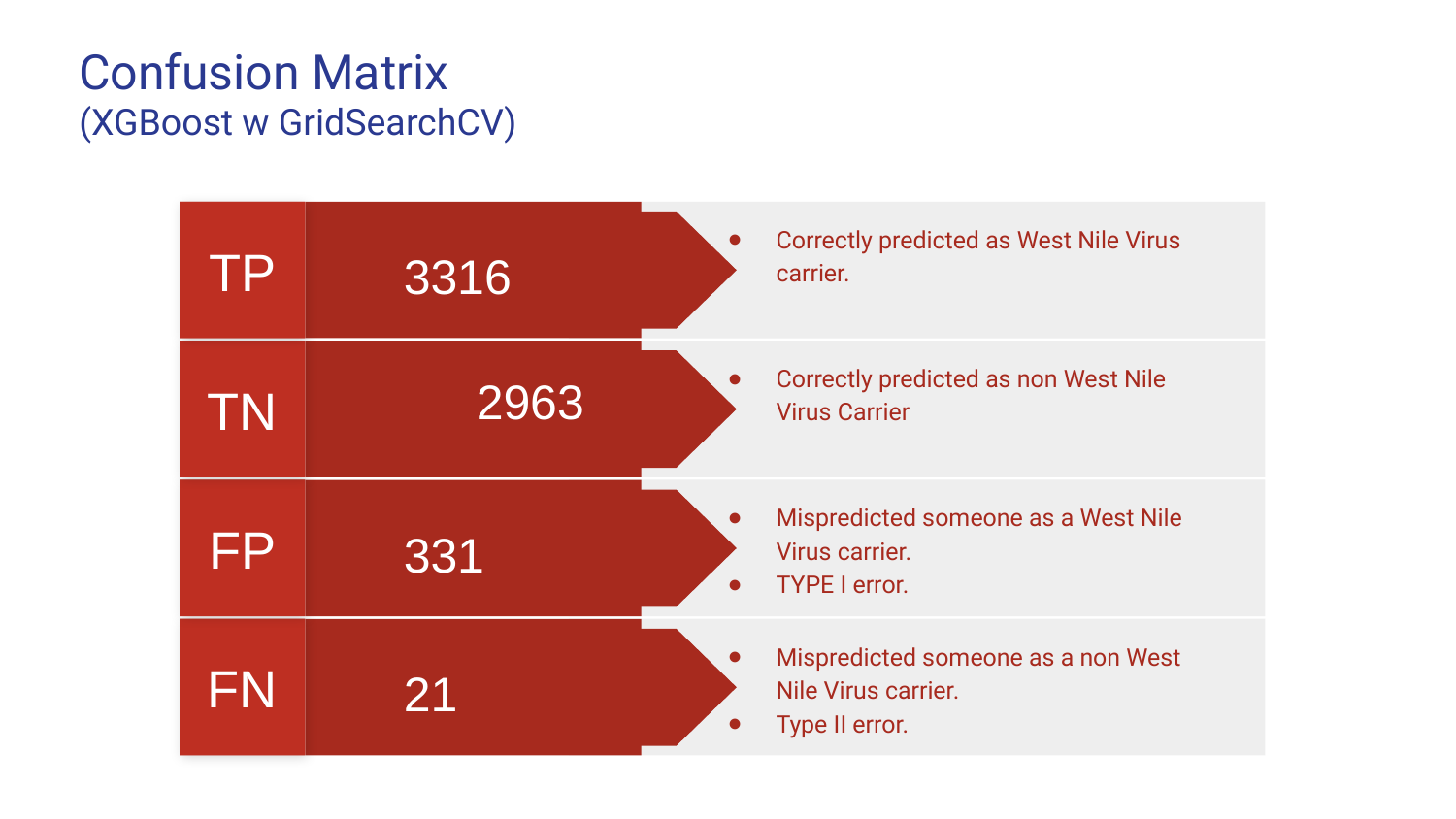

# Confusion Matrix
(XGBoost w GridSearchCV)

TP

Correctly predicted as West Nile Virus carrier.

3316

TN

Correctly predicted as non West Nile Virus Carrier

 	2963

FP

Mispredicted someone as a West Nile Virus carrier.
TYPE I error.
331

FN

Mispredicted someone as a non West Nile Virus carrier.
Type II error.
21